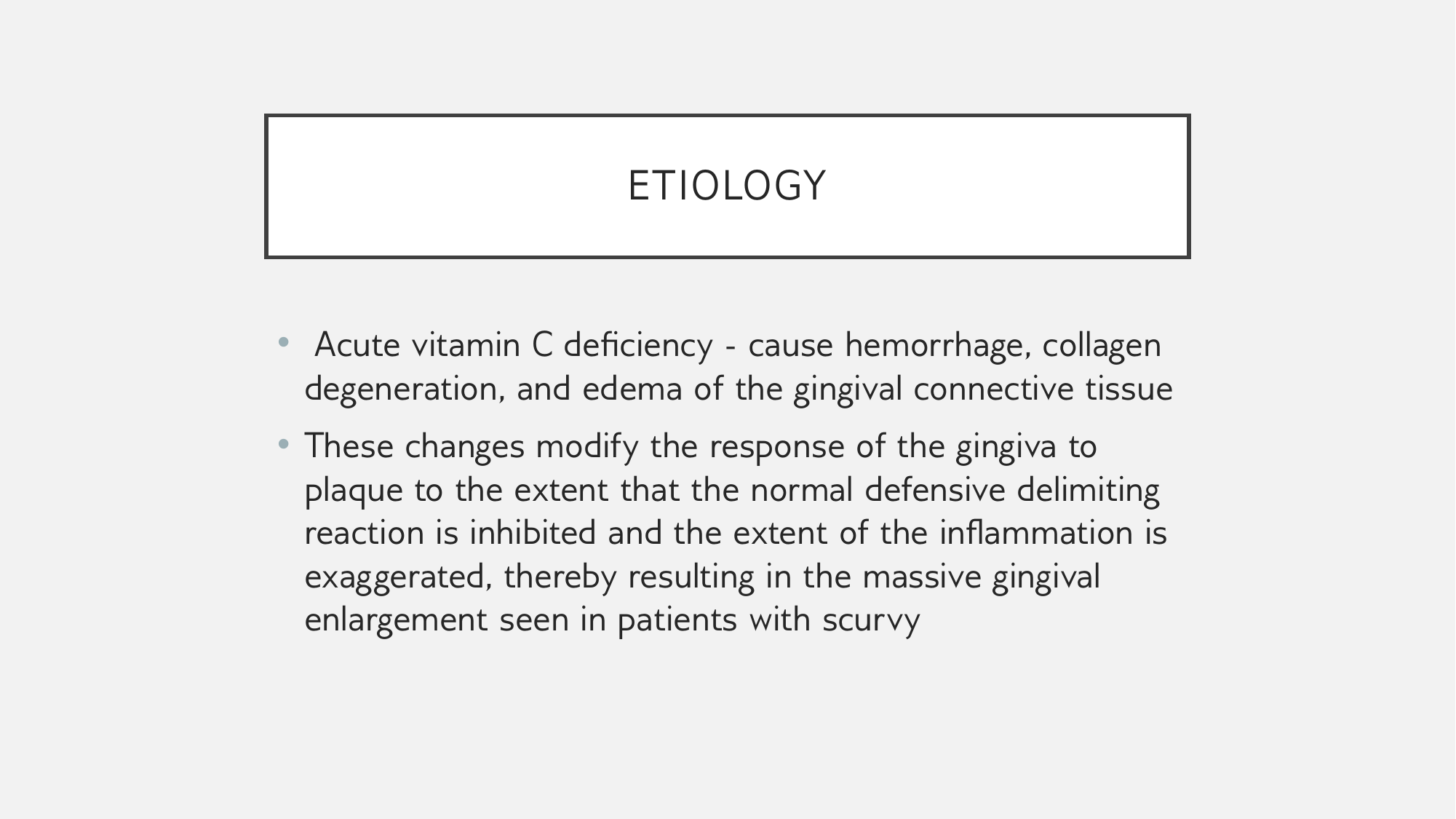

# Etiology
 Acute vitamin C deficiency - cause hemorrhage, collagen degeneration, and edema of the gingival connective tissue
These changes modify the response of the gingiva to plaque to the extent that the normal defensive delimiting reaction is inhibited and the extent of the inflammation is exaggerated, thereby resulting in the massive gingival enlargement seen in patients with scurvy